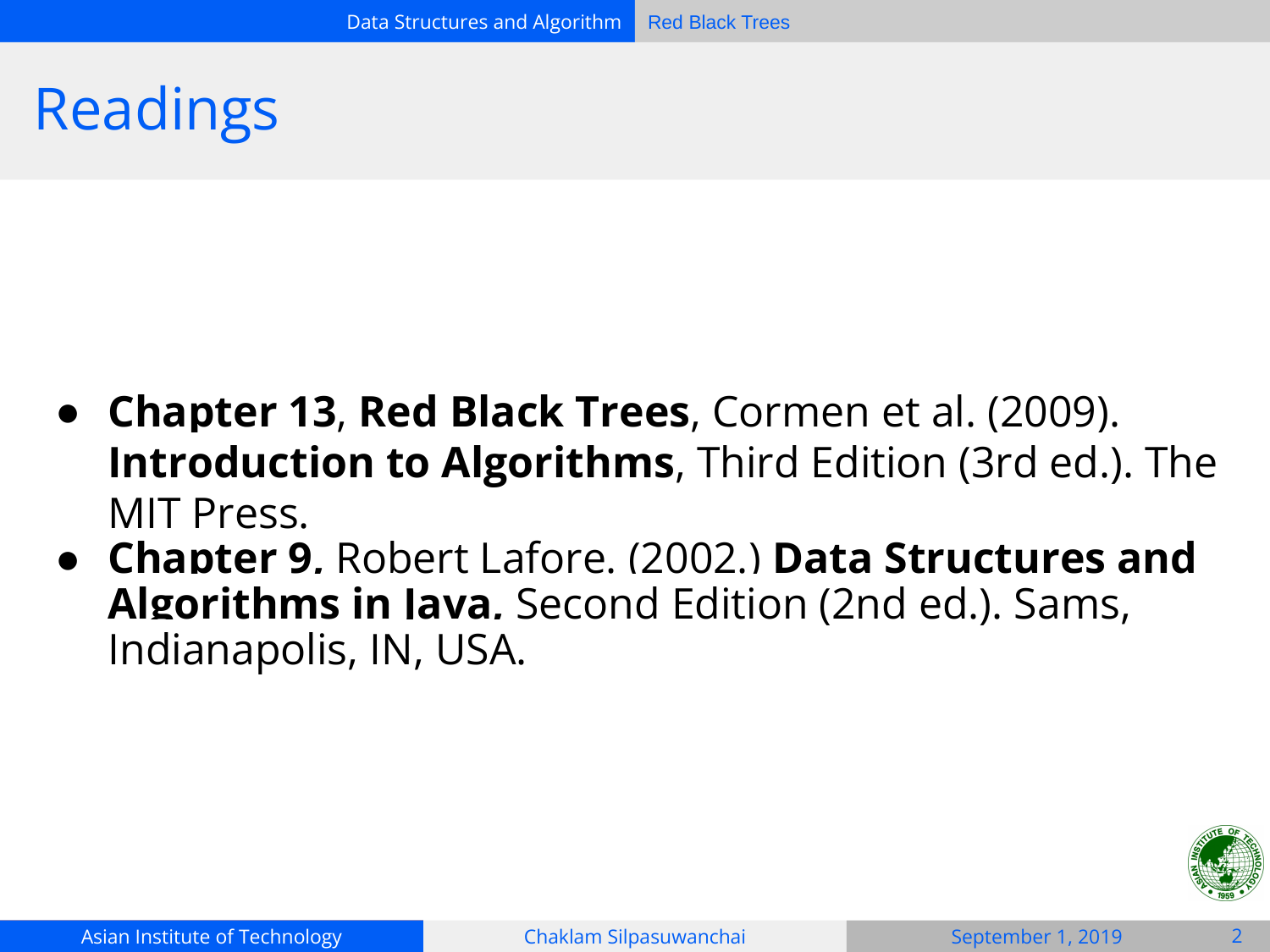

# Readings
Chapter 13, Red Black Trees, Cormen et al. (2009).  Introduction to Algorithms, Third Edition (3rd ed.). The MIT Press.
Chapter 9, Robert Lafore. (2002.) Data Structures and Algorithms in Java, Second Edition (2nd ed.). Sams, Indianapolis, IN, USA.
2